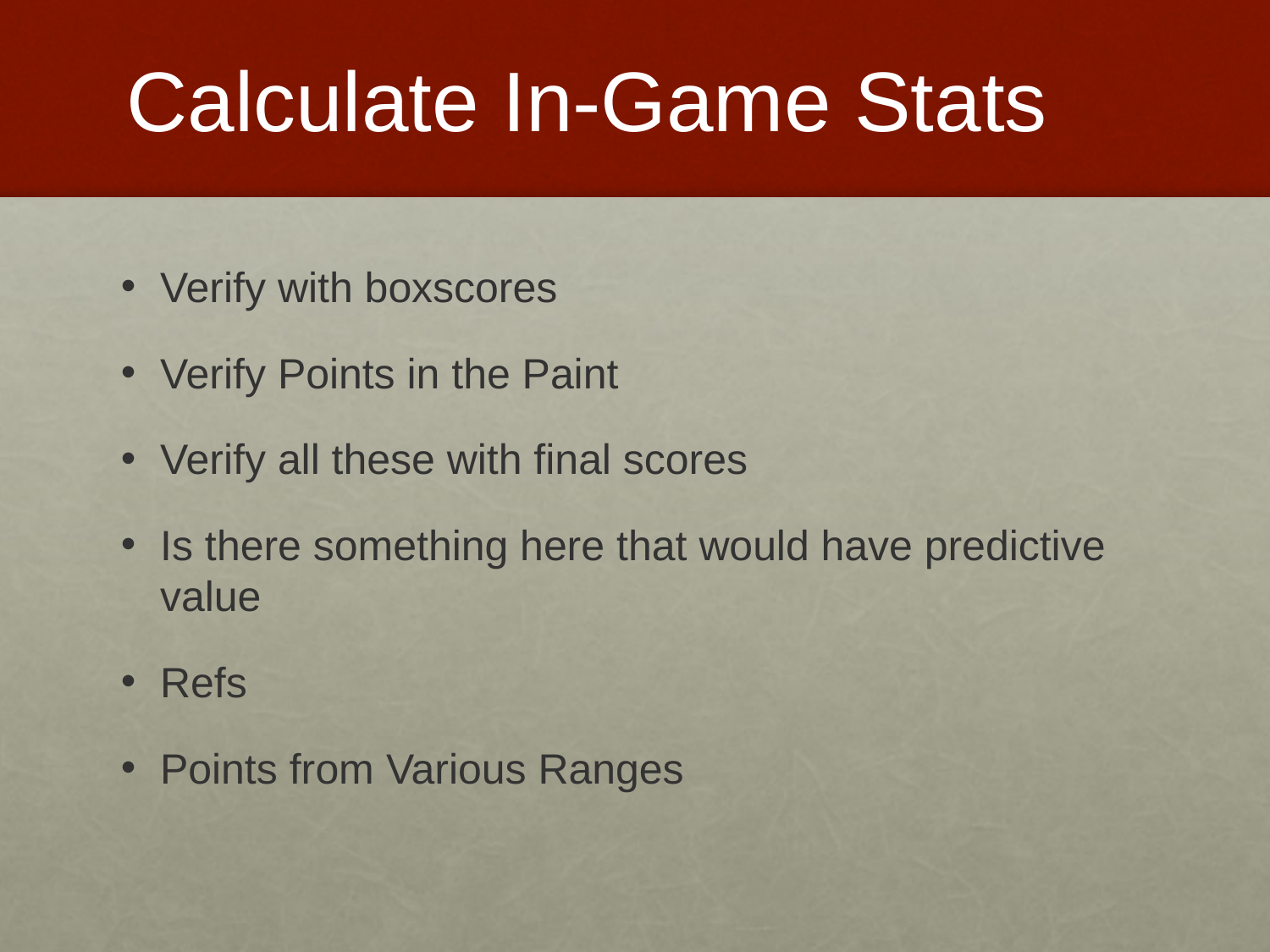

# Calculate In-Game Stats
Verify with boxscores
Verify Points in the Paint
Verify all these with final scores
Is there something here that would have predictive value
Refs
Points from Various Ranges